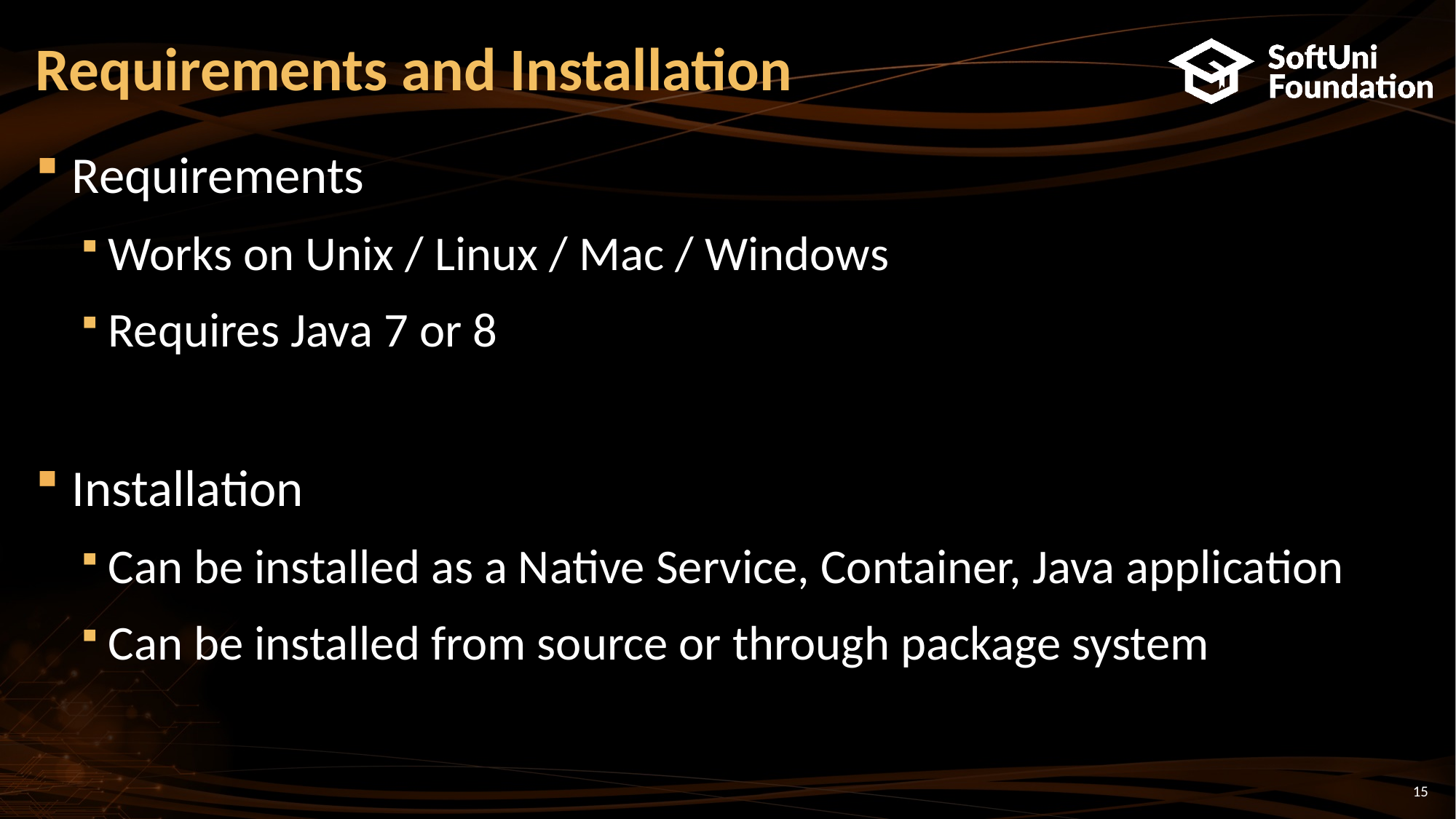

# Requirements and Installation
Requirements
Works on Unix / Linux / Mac / Windows
Requires Java 7 or 8

Installation
Can be installed as a Native Service, Container, Java application
Can be installed from source or through package system
15